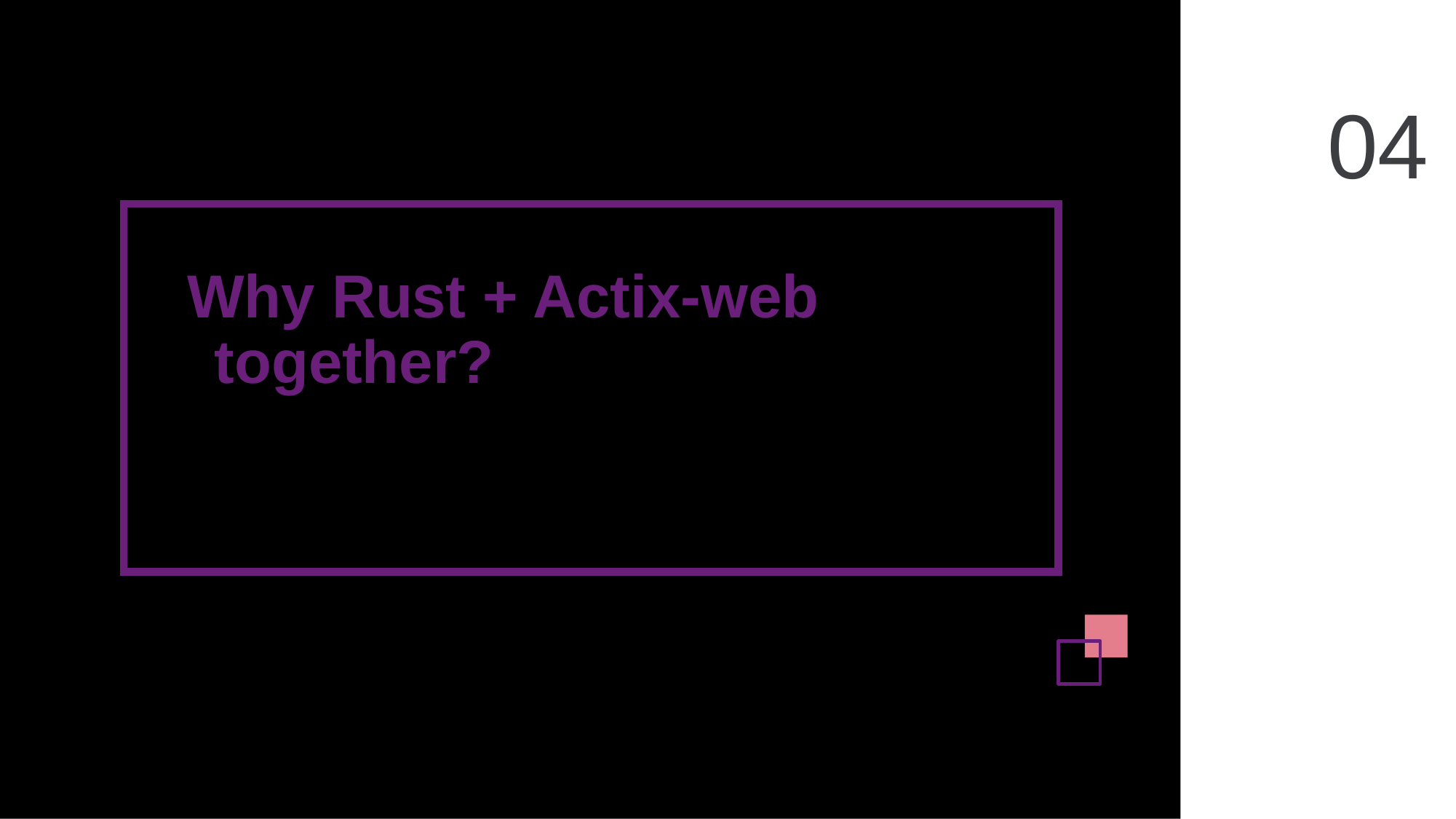

04
# Why Rust + Actix-web together?